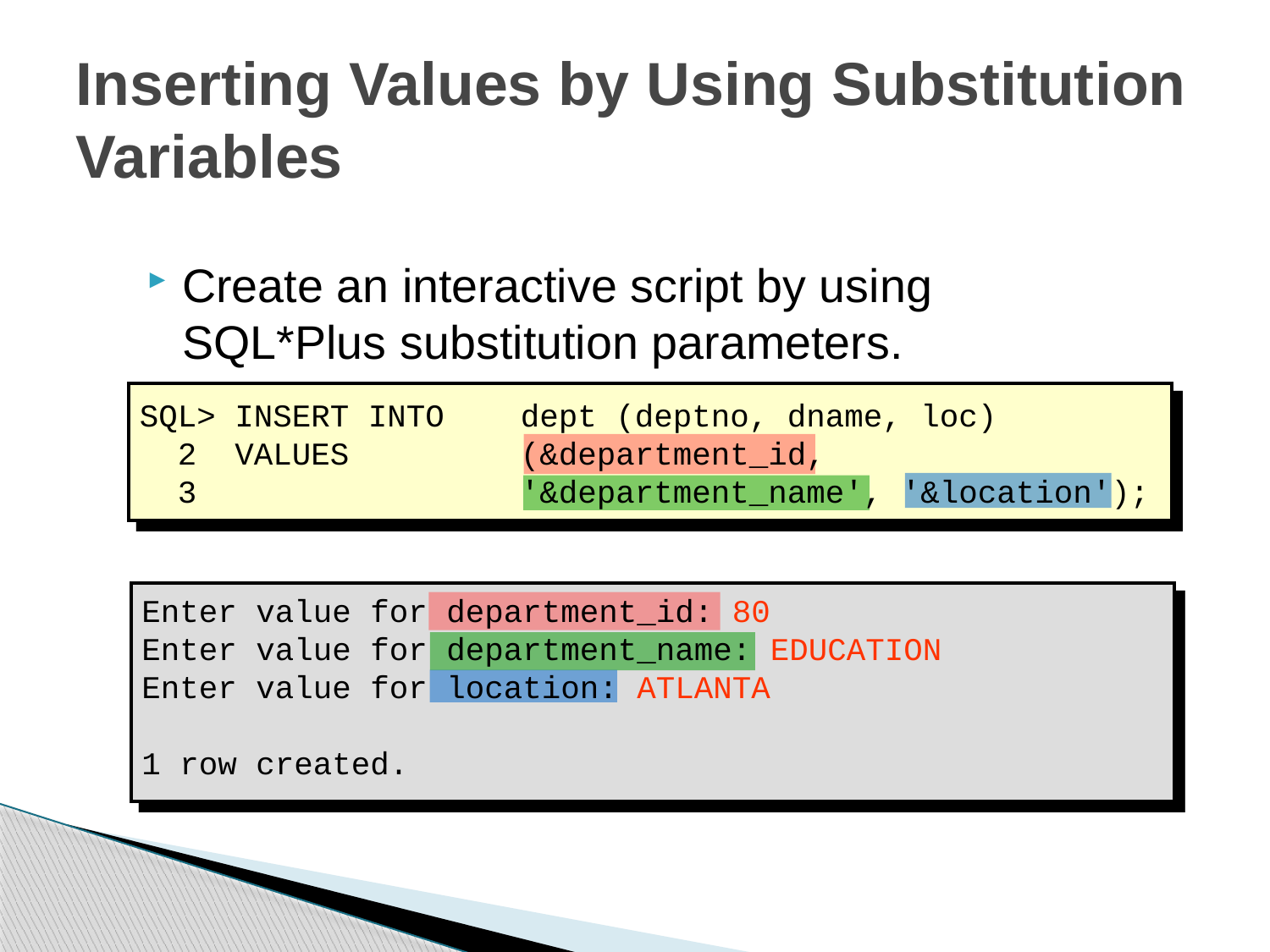

# Inserting Values by Using Substitution Variables
Create an interactive script by using SQL*Plus substitution parameters.
SQL> INSERT INTO	dept (deptno, dname, loc)
  2  VALUES	  	(&department_id,
  3                 '&department_name', '&location');

Enter value for department_id: 80
Enter value for department_name: EDUCATION
Enter value for location: ATLANTA

1 row created.